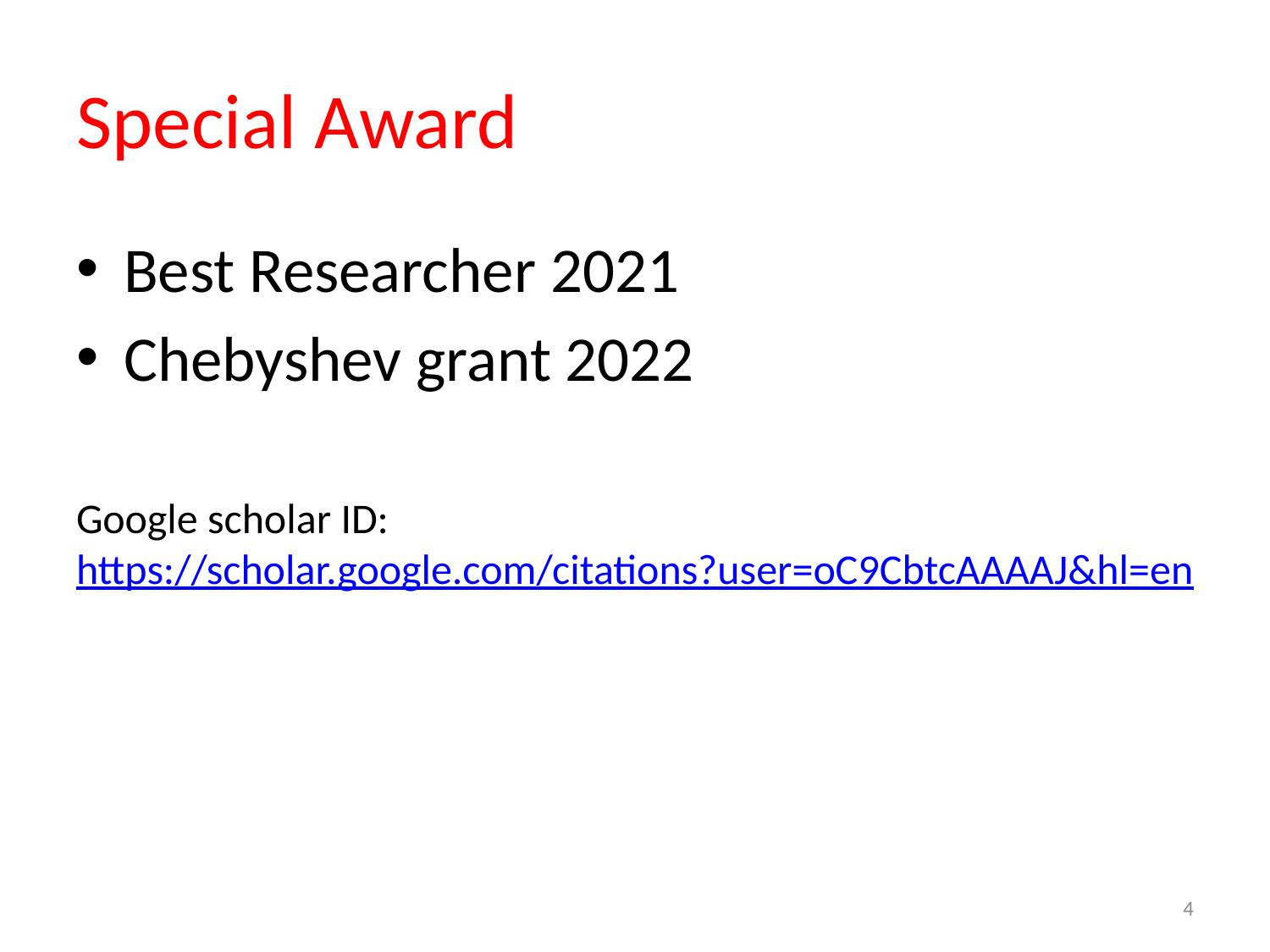

# Special Award
Best Researcher 2021
Chebyshev grant 2022

Google scholar ID: https://scholar.google.com/citations?user=oC9CbtcAAAAJ&hl=en

4